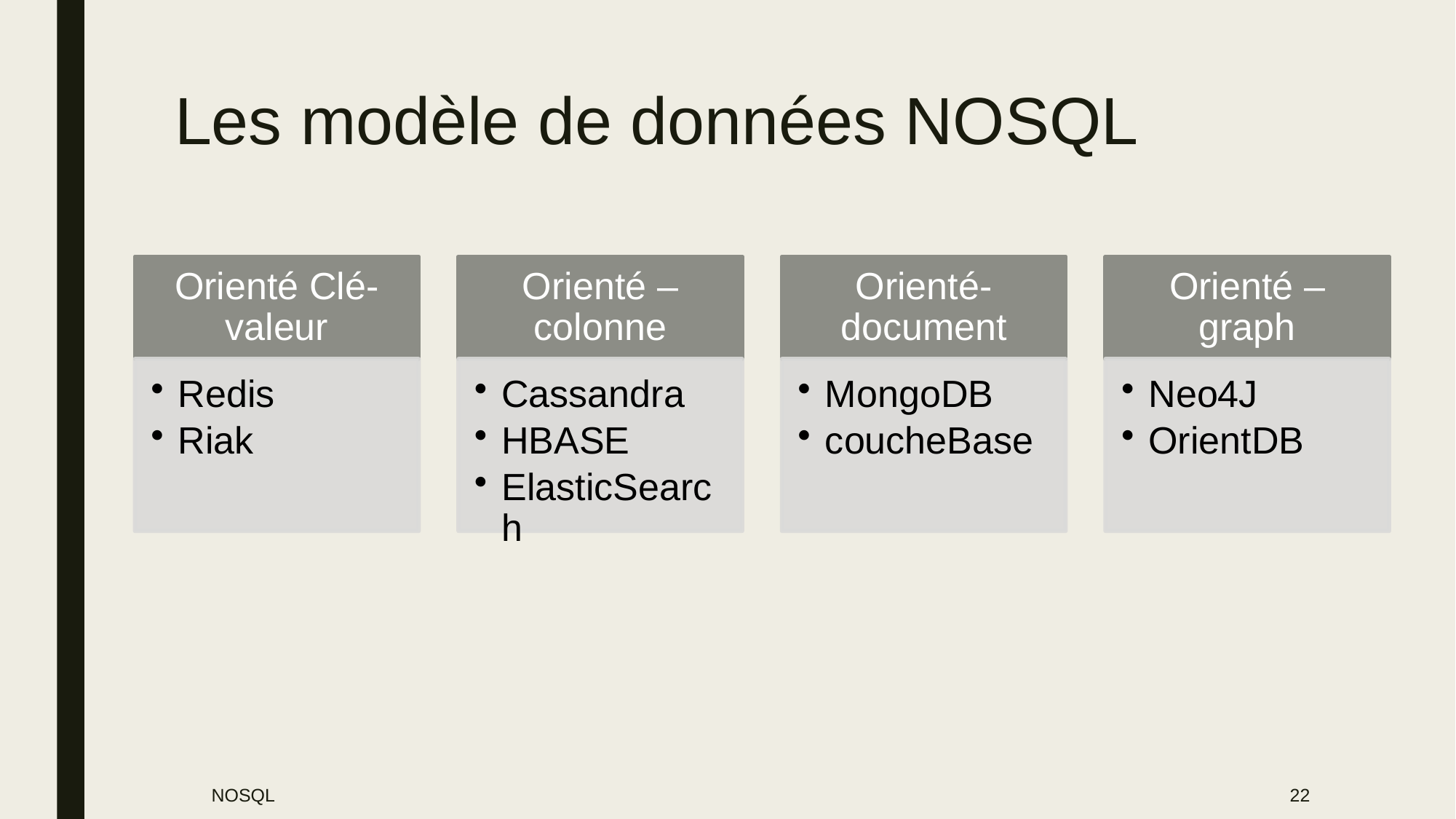

# Les modèle de données NOSQL
Orienté Clé-valeur
Redis
Riak
Orienté – colonne
Cassandra
HBASE
ElasticSearch
Orienté- document
MongoDB
coucheBase
Orienté – graph
Neo4J
OrientDB
NOSQL
22